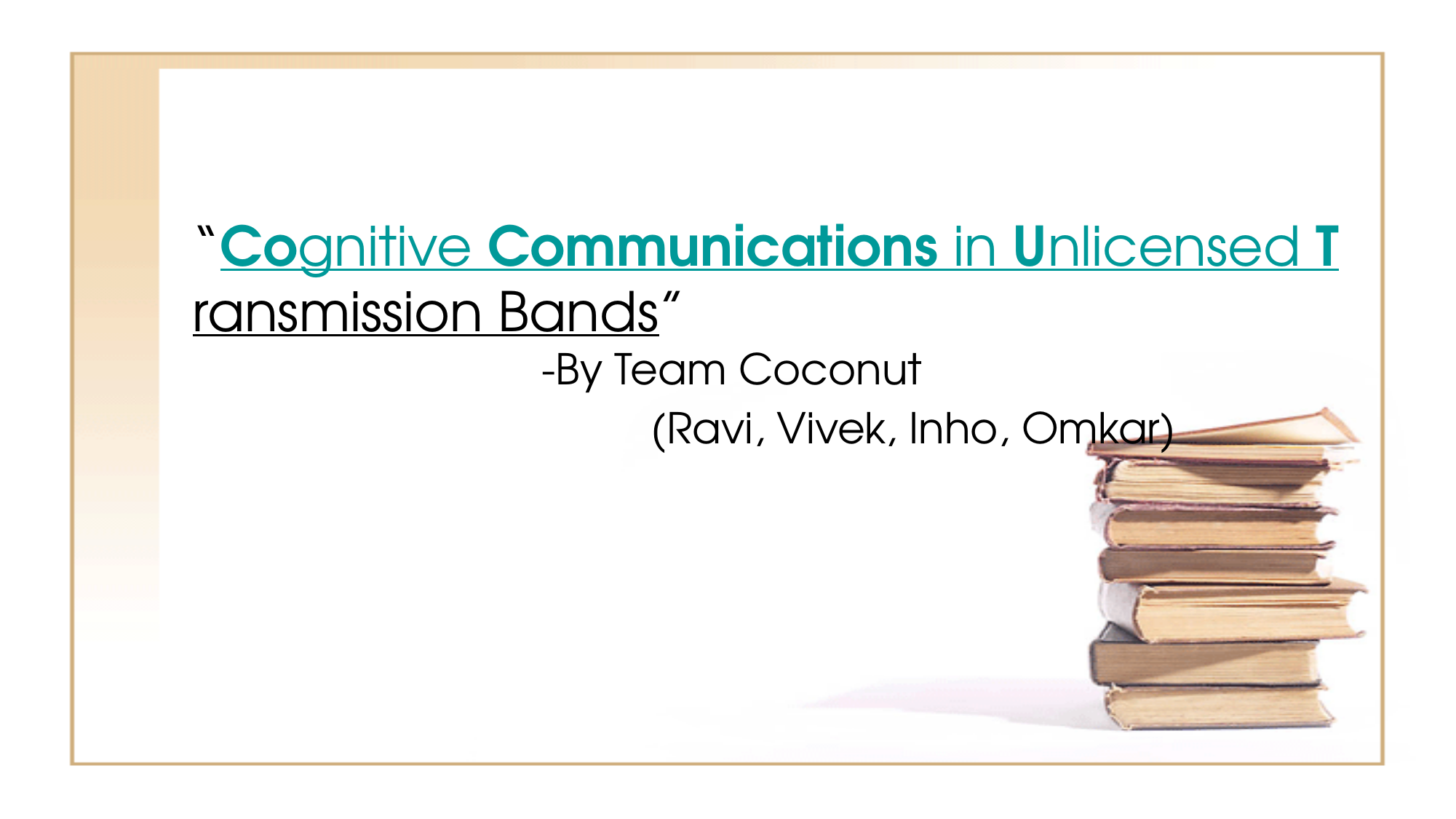

# “Cognitive Communications in Unlicensed Transmission Bands”
			-By Team Coconut
				(Ravi, Vivek, Inho, Omkar)